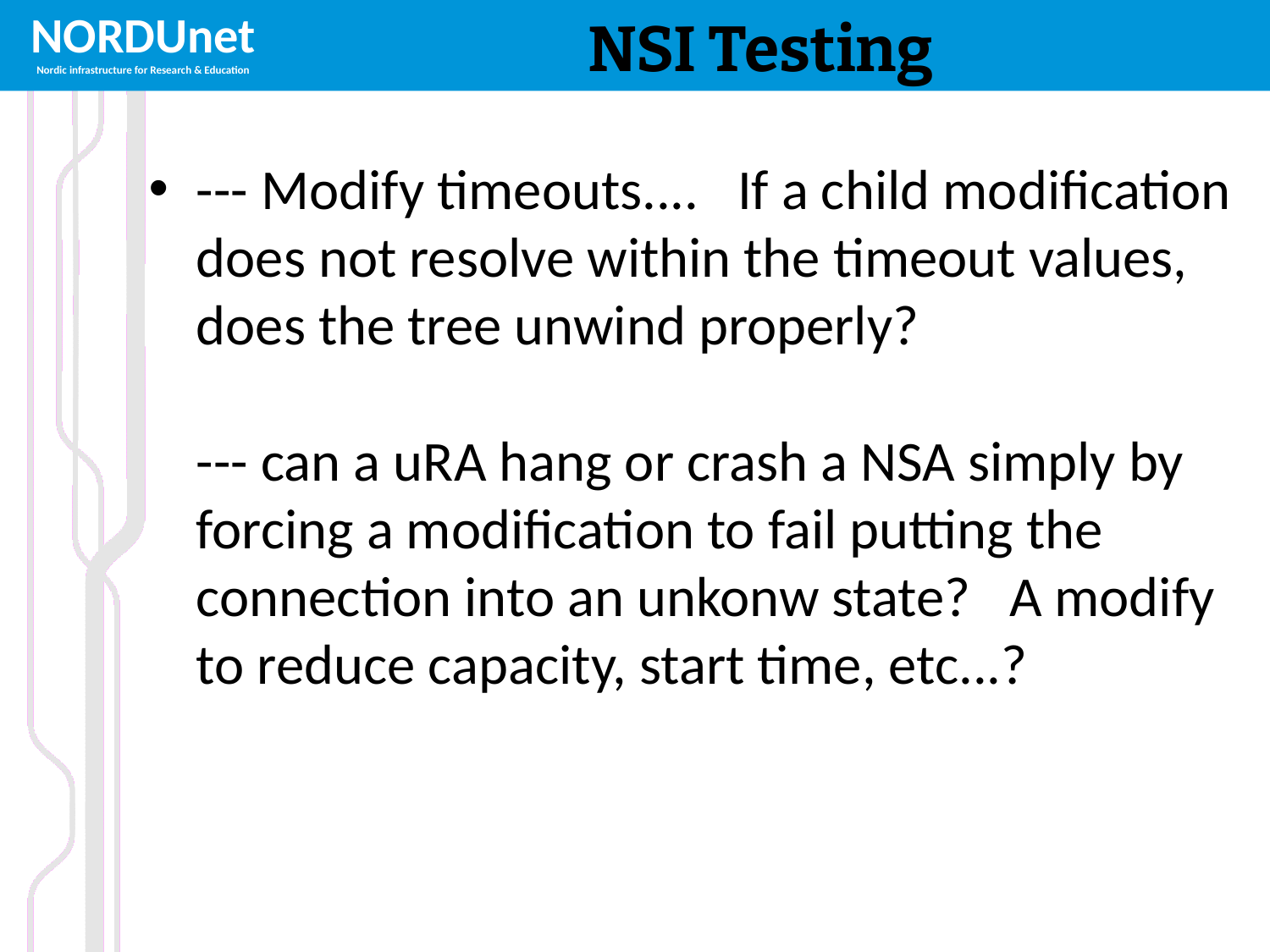

# NSI Testing
--- Modify timeouts....   If a child modification does not resolve within the timeout values, does the tree unwind properly?
--- can a uRA hang or crash a NSA simply by  forcing a modification to fail putting the connection into an unkonw state?   A modify to reduce capacity, start time, etc...?